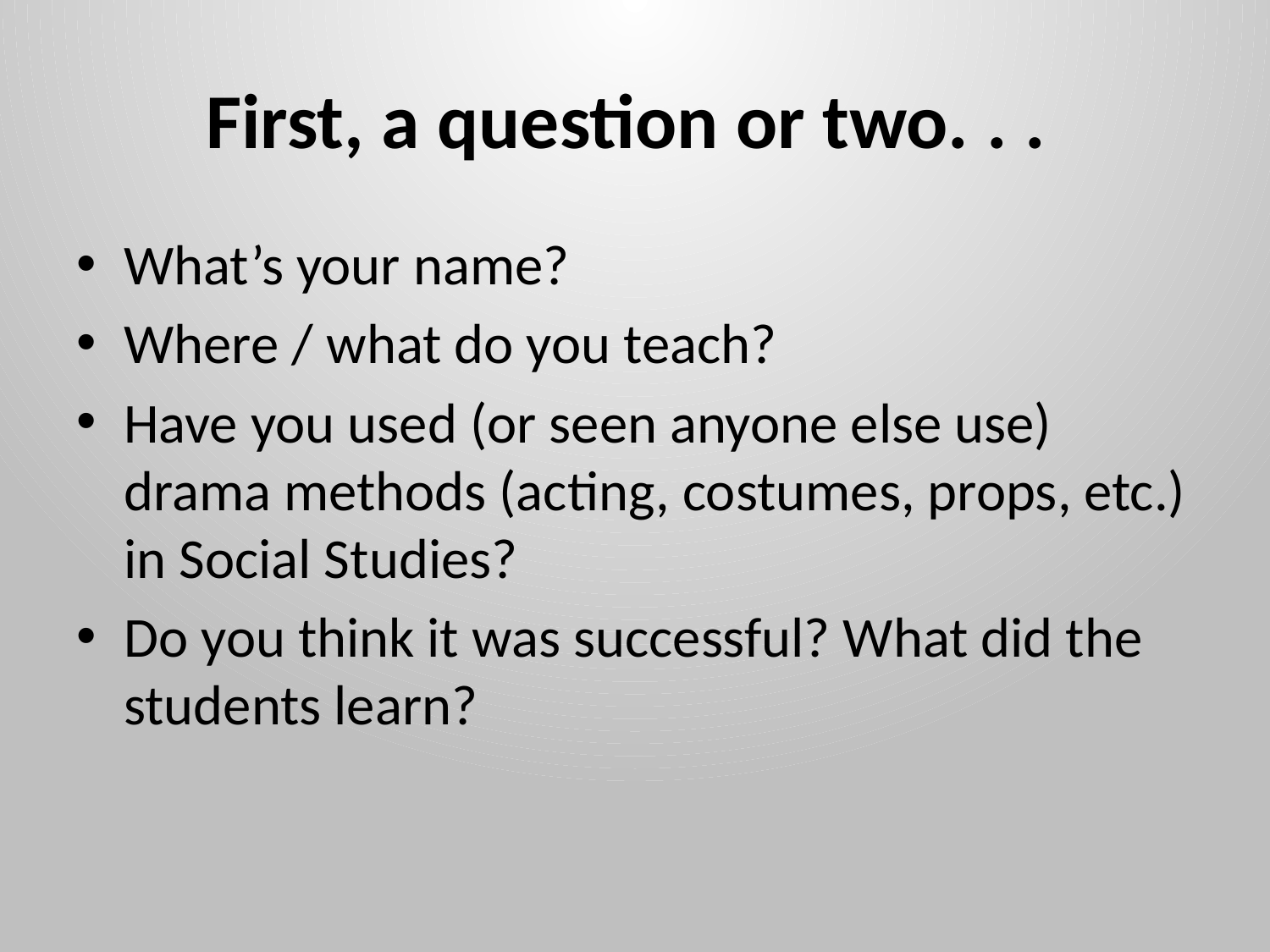

# First, a question or two. . .
What’s your name?
Where / what do you teach?
Have you used (or seen anyone else use) drama methods (acting, costumes, props, etc.) in Social Studies?
Do you think it was successful? What did the students learn?